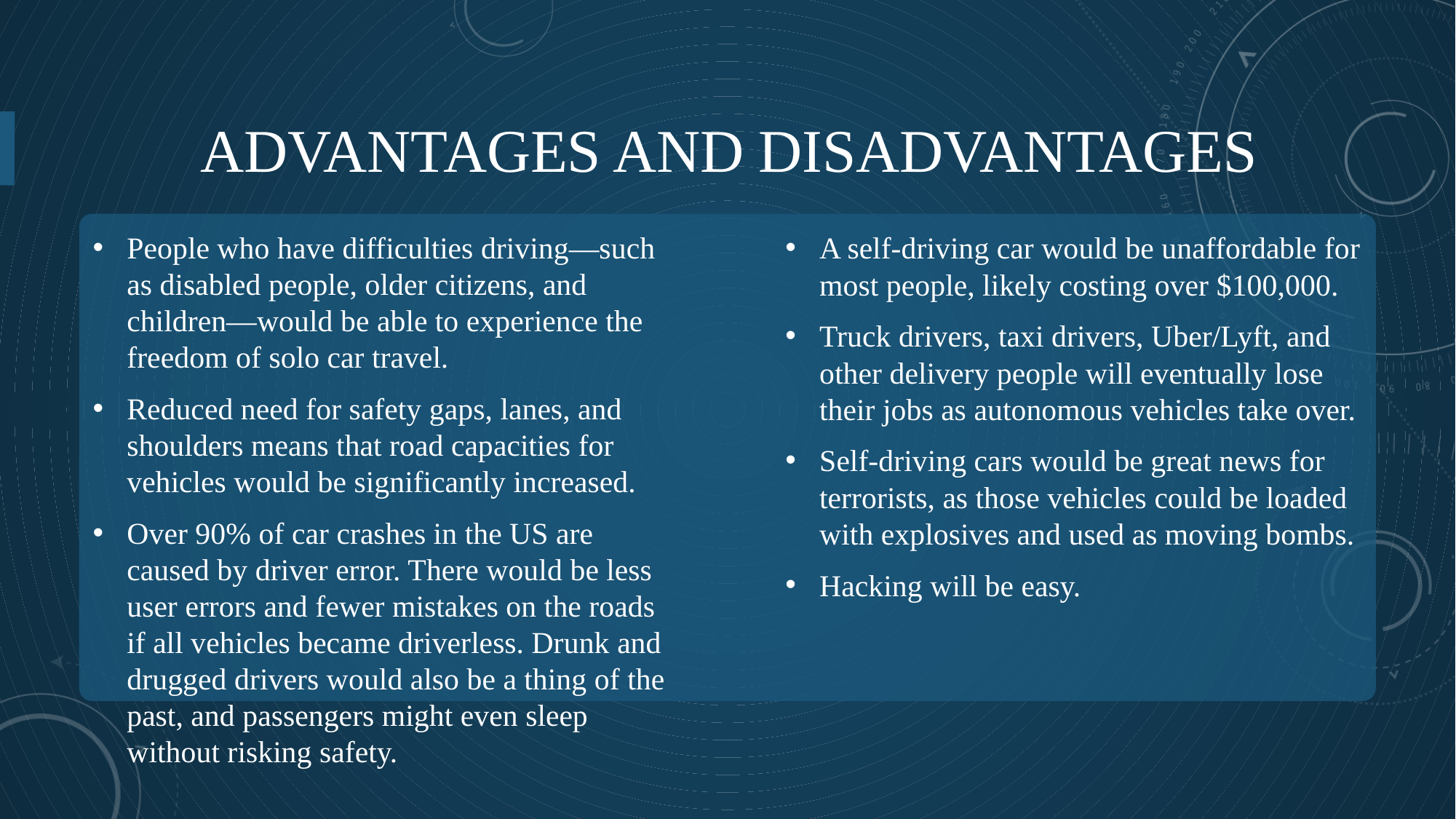

# Advantages and disadvantages
People who have difficulties driving—such as disabled people, older citizens, and children—would be able to experience the freedom of solo car travel.
Reduced need for safety gaps, lanes, and shoulders means that road capacities for vehicles would be significantly increased.
Over 90% of car crashes in the US are caused by driver error. There would be less user errors and fewer mistakes on the roads if all vehicles became driverless. Drunk and drugged drivers would also be a thing of the past, and passengers might even sleep without risking safety.
A self-driving car would be unaffordable for most people, likely costing over $100,000.
Truck drivers, taxi drivers, Uber/Lyft, and other delivery people will eventually lose their jobs as autonomous vehicles take over.
Self-driving cars would be great news for terrorists, as those vehicles could be loaded with explosives and used as moving bombs.
Hacking will be easy.